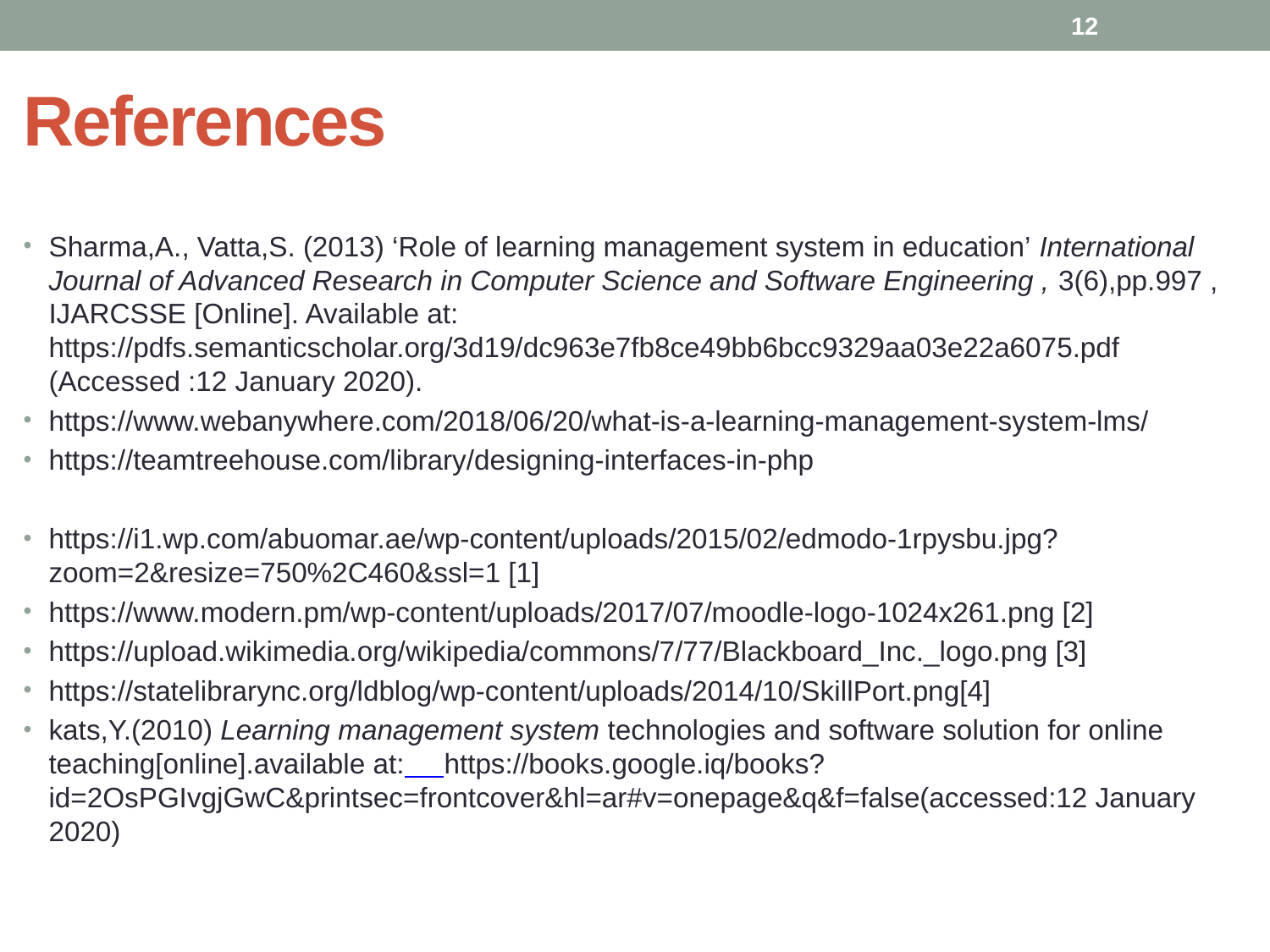

12
# References
Sharma,A., Vatta,S. (2013) ‘Role of learning management system in education’ International Journal of Advanced Research in Computer Science and Software Engineering , 3(6),pp.997 , IJARCSSE [Online]. Available at: https://pdfs.semanticscholar.org/3d19/dc963e7fb8ce49bb6bcc9329aa03e22a6075.pdf (Accessed :12 January 2020).
https://www.webanywhere.com/2018/06/20/what-is-a-learning-management-system-lms/
https://teamtreehouse.com/library/designing-interfaces-in-php

https://i1.wp.com/abuomar.ae/wp-content/uploads/2015/02/edmodo-1rpysbu.jpg?zoom=2&resize=750%2C460&ssl=1 [1]
https://www.modern.pm/wp-content/uploads/2017/07/moodle-logo-1024x261.png [2]
https://upload.wikimedia.org/wikipedia/commons/7/77/Blackboard_Inc._logo.png [3]
https://statelibrarync.org/ldblog/wp-content/uploads/2014/10/SkillPort.png[4]
kats,Y.(2010) Learning management system technologies and software solution for online teaching[online].available at:     https://books.google.iq/books?id=2OsPGIvgjGwC&printsec=frontcover&hl=ar#v=onepage&q&f=false(accessed:12 January 2020)